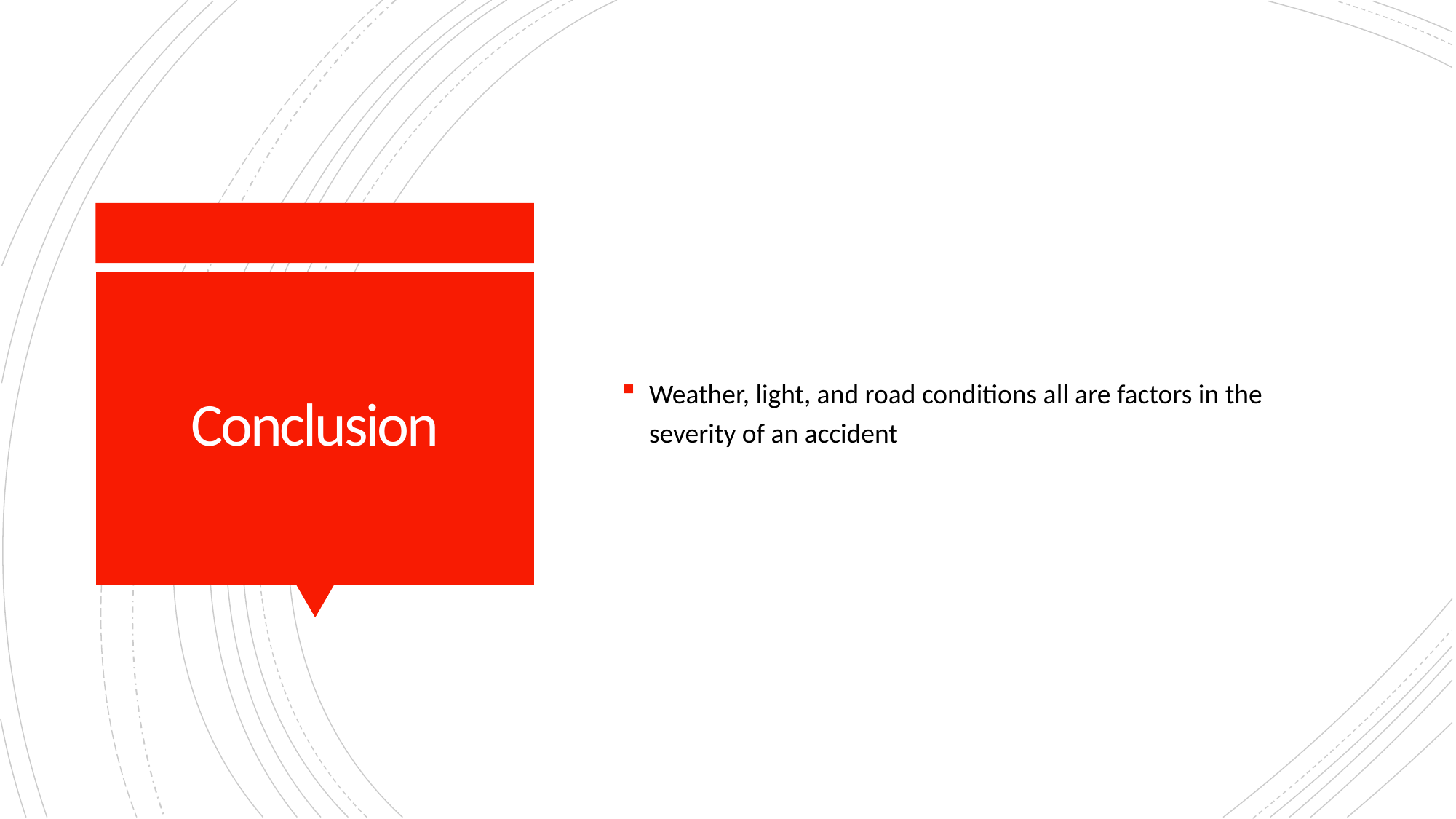

Weather, light, and road conditions all are factors in the severity of an accident
# Conclusion